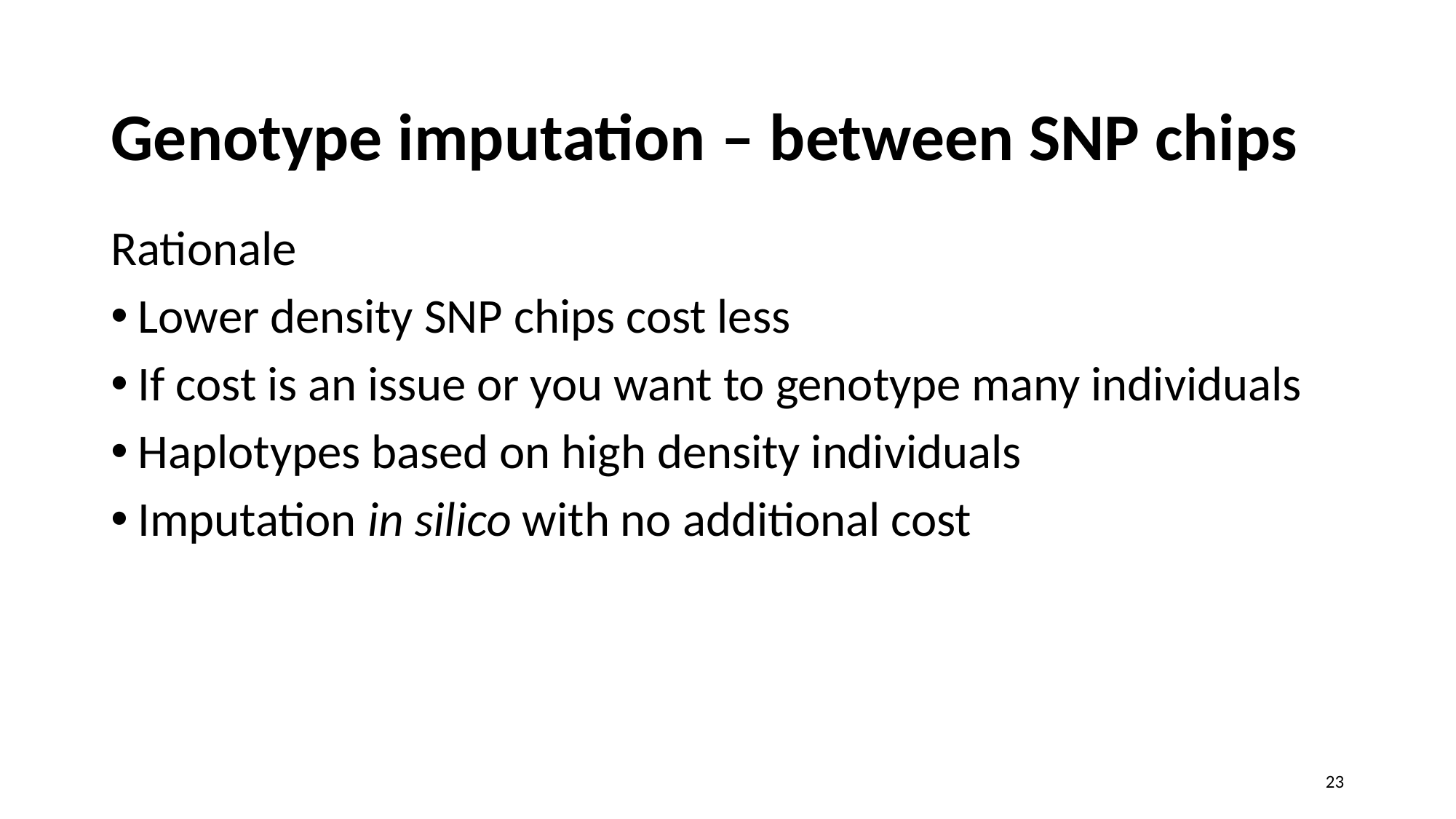

# Genotype imputation – between SNP chips
Rationale
Lower density SNP chips cost less
If cost is an issue or you want to genotype many individuals
Haplotypes based on high density individuals
Imputation in silico with no additional cost

23